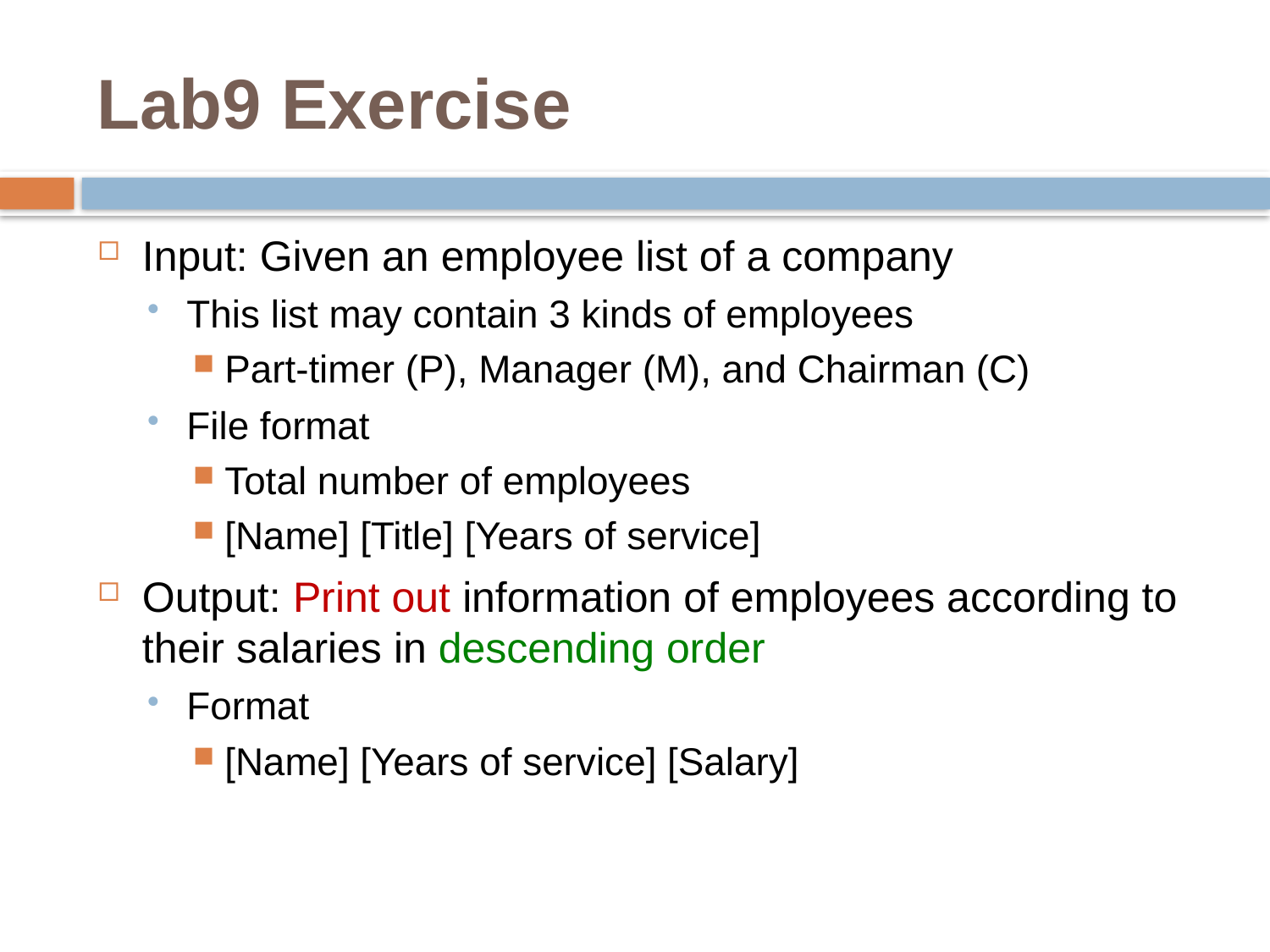

# Lab9 Exercise
Input: Given an employee list of a company
This list may contain 3 kinds of employees
Part-timer (P), Manager (M), and Chairman (C)
File format
Total number of employees
[Name] [Title] [Years of service]
Output: Print out information of employees according to their salaries in descending order
Format
[Name] [Years of service] [Salary]